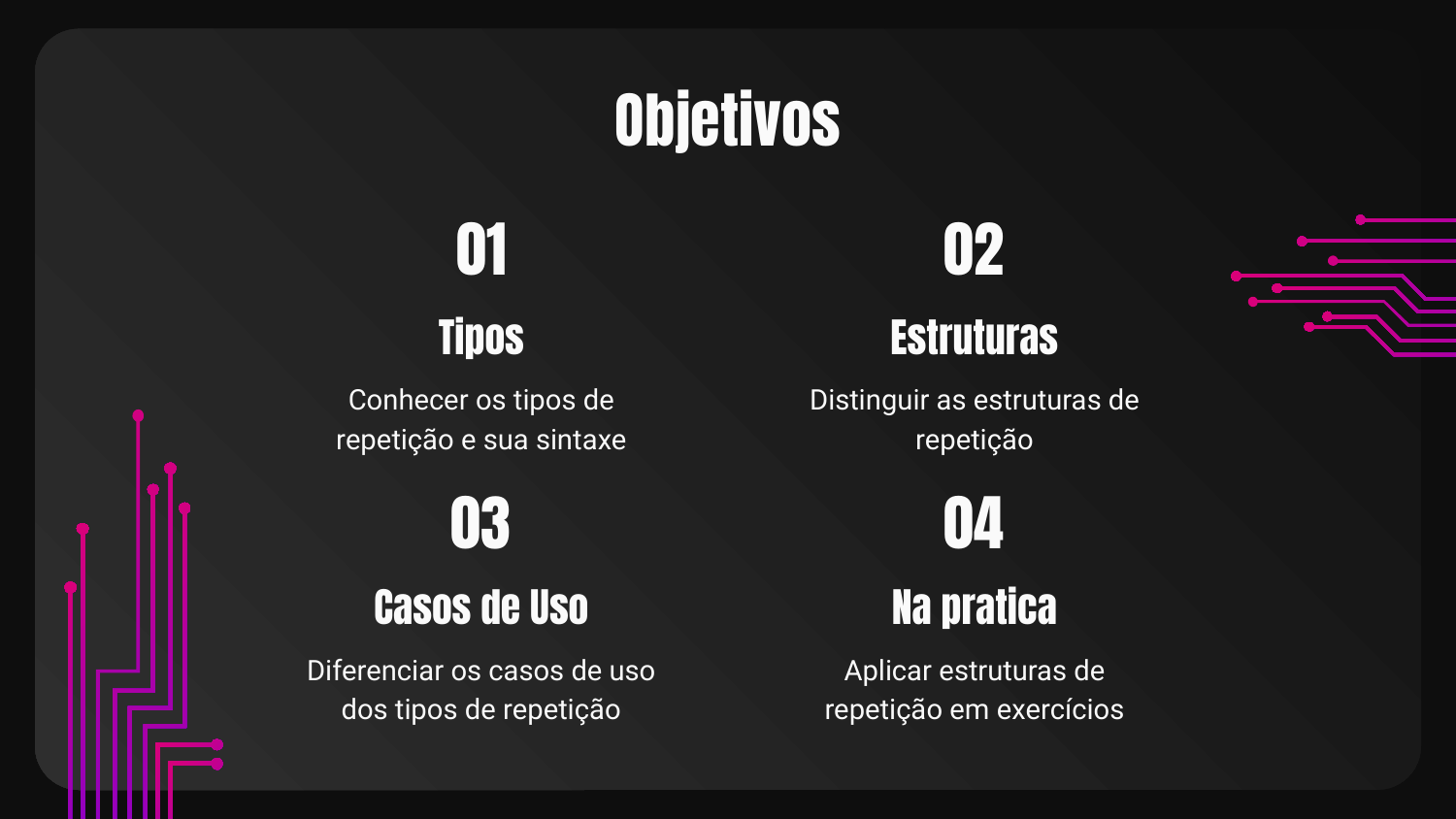

# Objetivos
01
02
Tipos
Estruturas
Conhecer os tipos de repetição e sua sintaxe
Distinguir as estruturas de repetição
03
04
Casos de Uso
Na pratica
Diferenciar os casos de uso dos tipos de repetição
Aplicar estruturas de repetição em exercícios